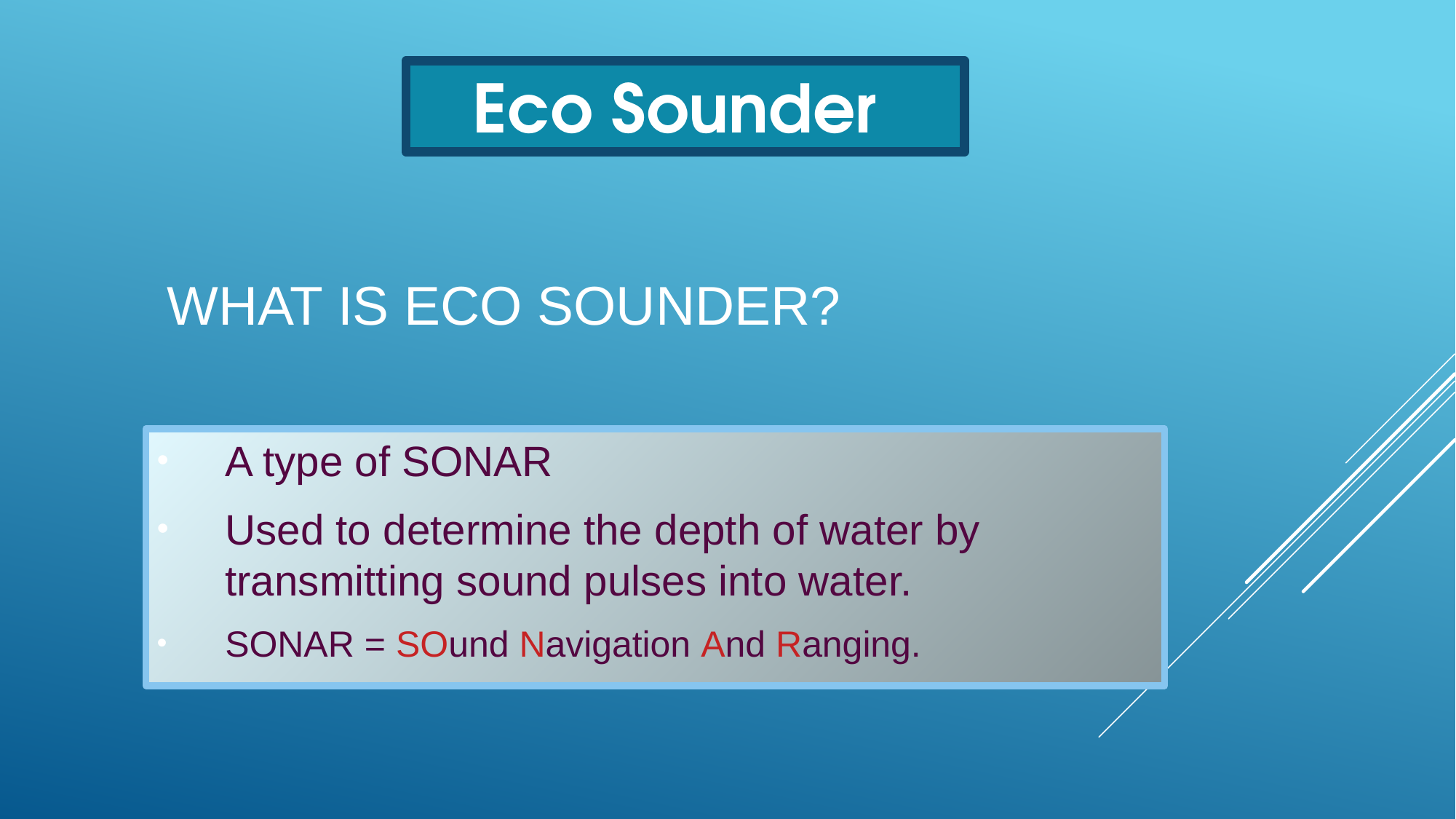

#
   Eco Sounder
 What is Eco Sounder?

A type of SONAR
Used to determine the depth of water by transmitting sound pulses into water.
SONAR = SOund Navigation And Ranging.